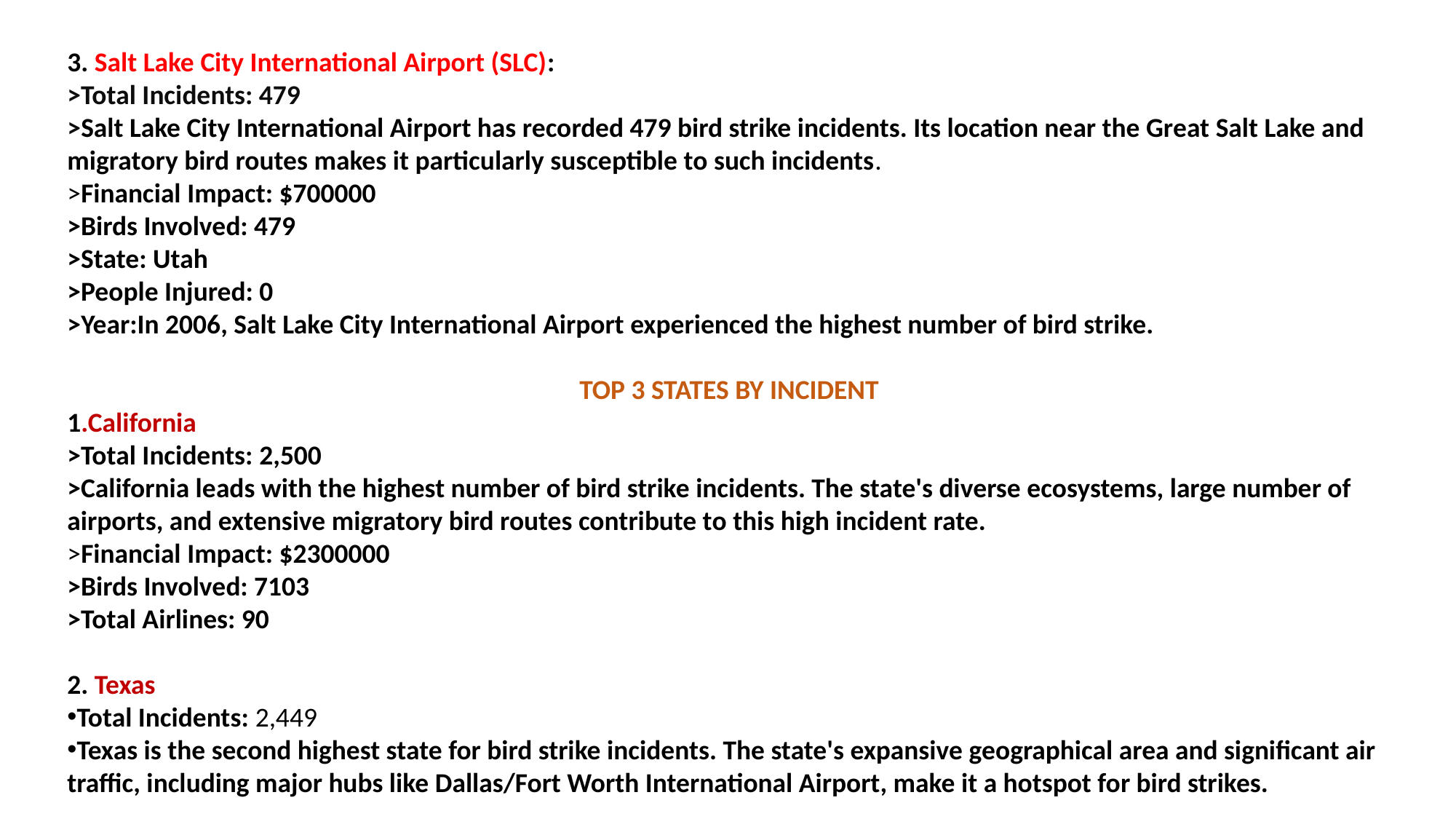

3. Salt Lake City International Airport (SLC):
>Total Incidents: 479
>Salt Lake City International Airport has recorded 479 bird strike incidents. Its location near the Great Salt Lake and migratory bird routes makes it particularly susceptible to such incidents.
>Financial Impact: $700000
>Birds Involved: 479
>State: Utah
>People Injured: 0
>Year:In 2006, Salt Lake City International Airport experienced the highest number of bird strike.

TOP 3 STATES BY INCIDENT
1.California
>Total Incidents: 2,500
>California leads with the highest number of bird strike incidents. The state's diverse ecosystems, large number of airports, and extensive migratory bird routes contribute to this high incident rate.
>Financial Impact: $2300000
>Birds Involved: 7103
>Total Airlines: 90

2. Texas
Total Incidents: 2,449
Texas is the second highest state for bird strike incidents. The state's expansive geographical area and significant air traffic, including major hubs like Dallas/Fort Worth International Airport, make it a hotspot for bird strikes.